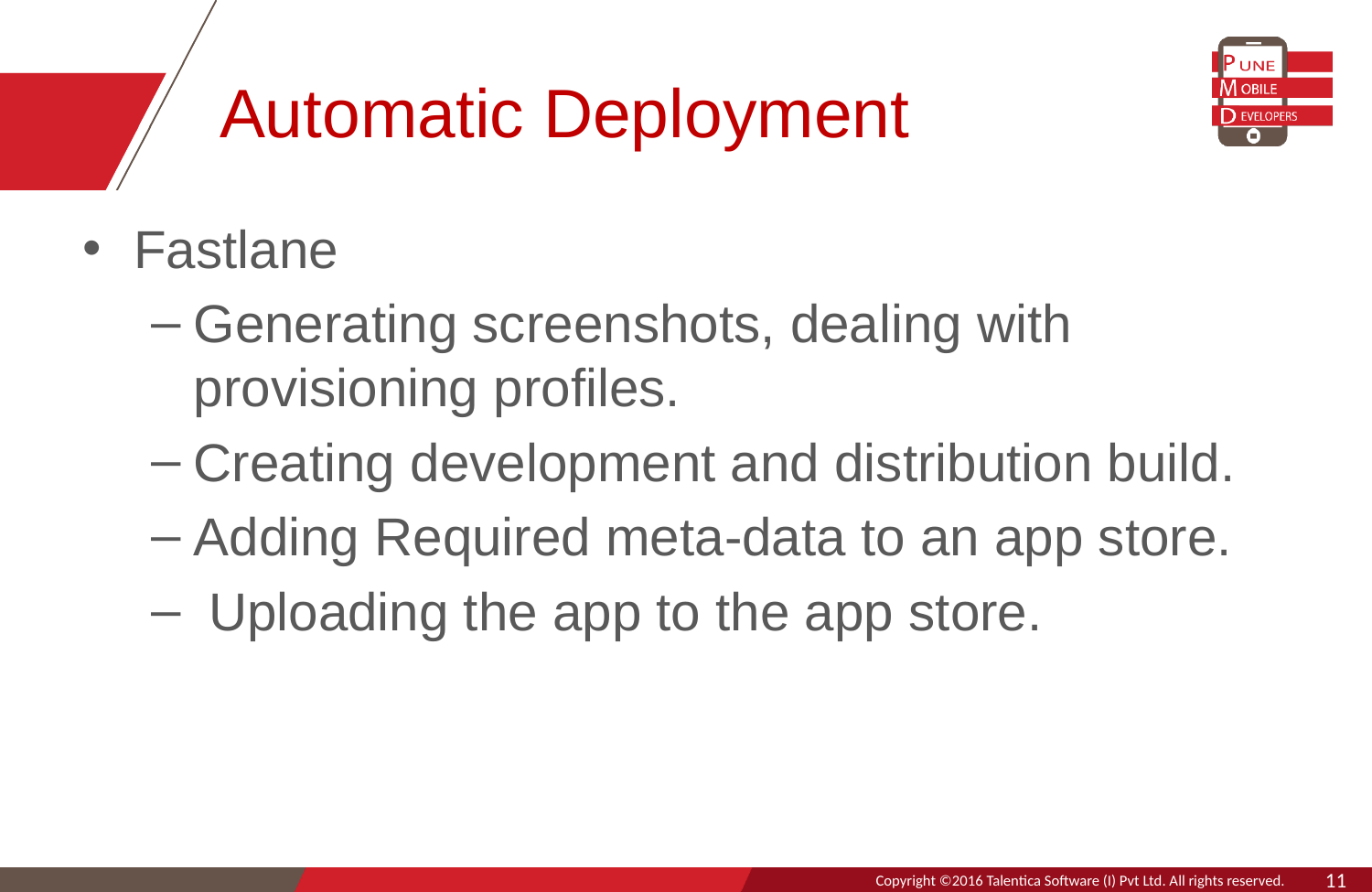

# Automatic Deployment
Fastlane
Generating screenshots, dealing with provisioning profiles.
Creating development and distribution build.
Adding Required meta-data to an app store.
 Uploading the app to the app store.